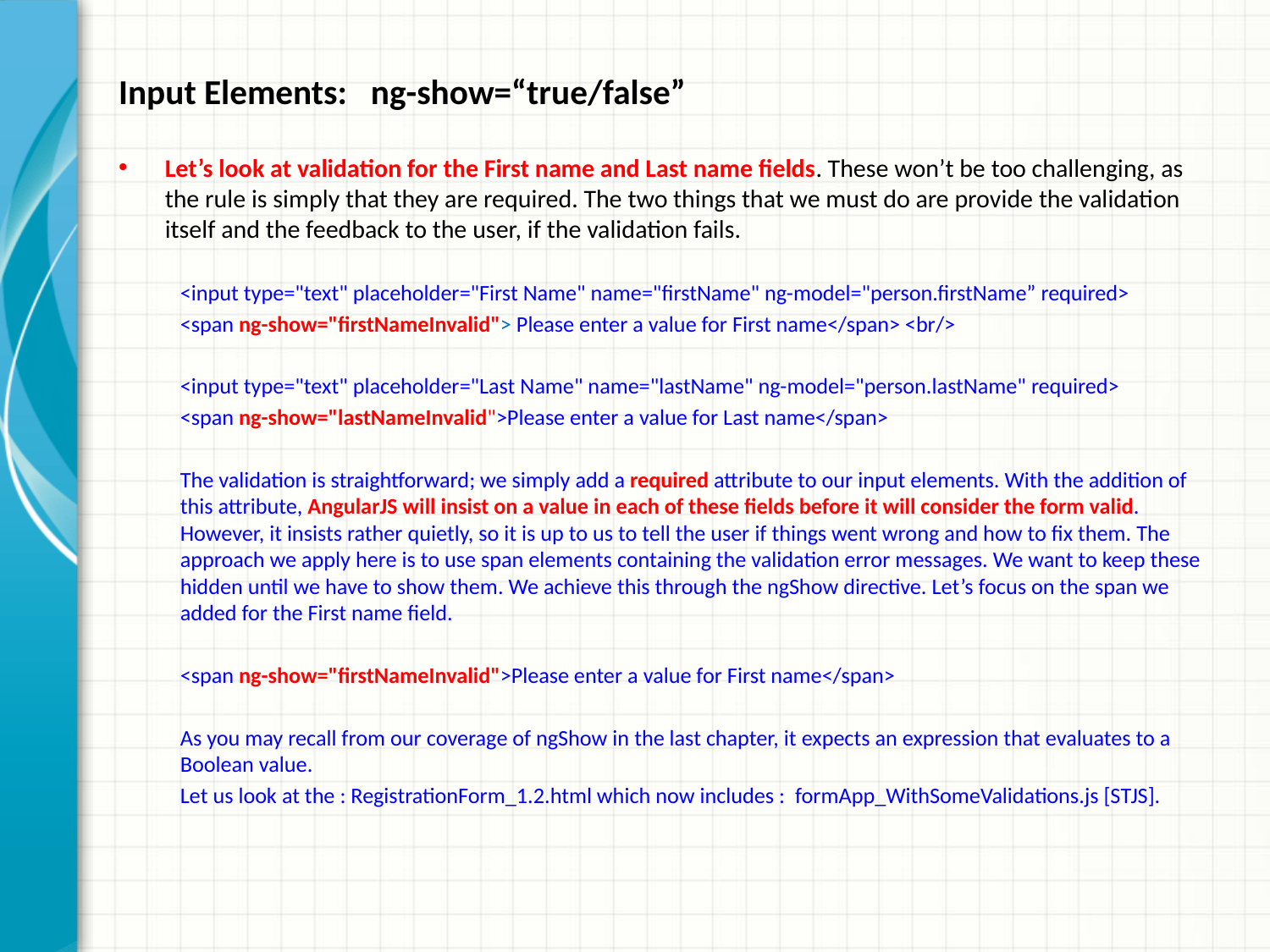

Input Elements:   ng-show=“true/false”

Let’s look at validation for the First name and Last name fields. These won’t be too challenging, as the rule is simply that they are required. The two things that we must do are provide the validation itself and the feedback to the user, if the validation fails.

<input type="text" placeholder="First Name" name="firstName" ng-model="person.firstName” required>
<span ng-show="firstNameInvalid"> Please enter a value for First name</span> <br/>

<input type="text" placeholder="Last Name" name="lastName" ng-model="person.lastName" required>
<span ng-show="lastNameInvalid">Please enter a value for Last name</span>

The validation is straightforward; we simply add a required attribute to our input elements. With the addition of this attribute, AngularJS will insist on a value in each of these fields before it will consider the form valid. However, it insists rather quietly, so it is up to us to tell the user if things went wrong and how to fix them. The approach we apply here is to use span elements containing the validation error messages. We want to keep these hidden until we have to show them. We achieve this through the ngShow directive. Let’s focus on the span we added for the First name field.

<span ng-show="firstNameInvalid">Please enter a value for First name</span>

As you may recall from our coverage of ngShow in the last chapter, it expects an expression that evaluates to a Boolean value.
Let us look at the : RegistrationForm_1.2.html which now includes :  formApp_WithSomeValidations.js [STJS].